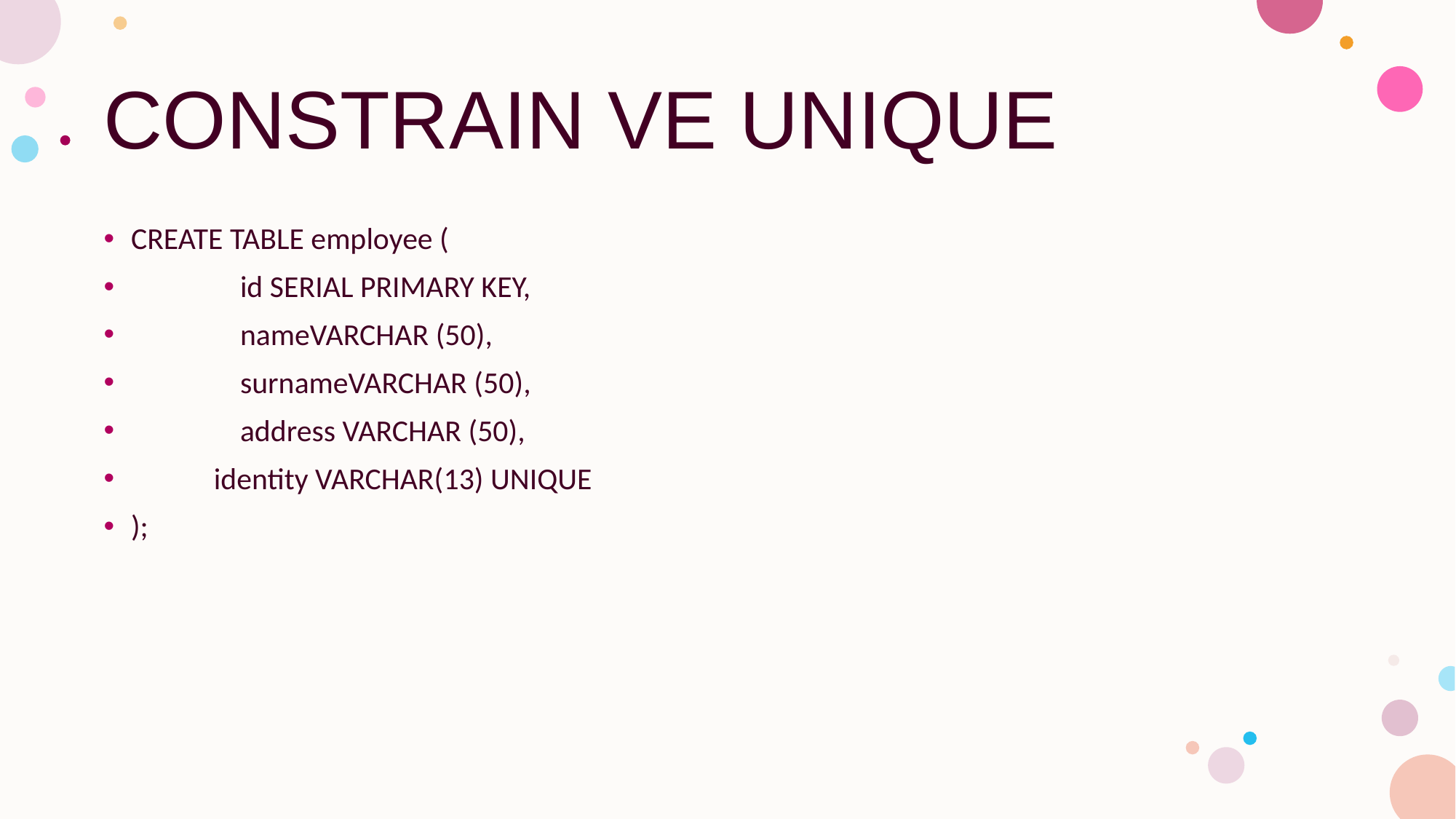

# CONSTRAIN VE UNIQUE
CREATE TABLE employee (
	id SERIAL PRIMARY KEY,
	nameVARCHAR (50),
	surnameVARCHAR (50),
	address VARCHAR (50),
            identity VARCHAR(13) UNIQUE
);